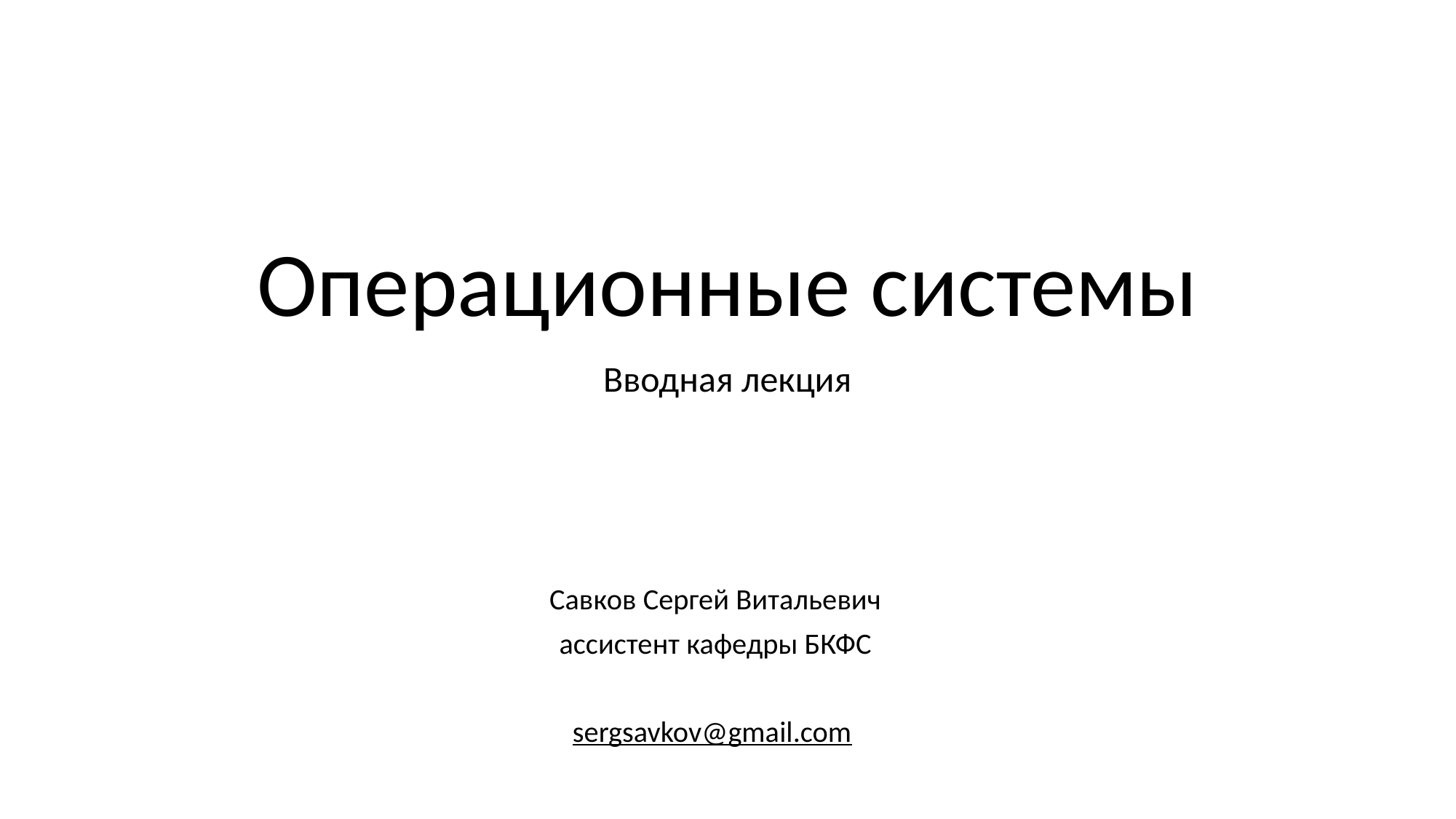

# Операционные системы
Вводная лекция
Савков Сергей Витальевич
ассистент кафедры БКФС

sergsavkov@gmail.com